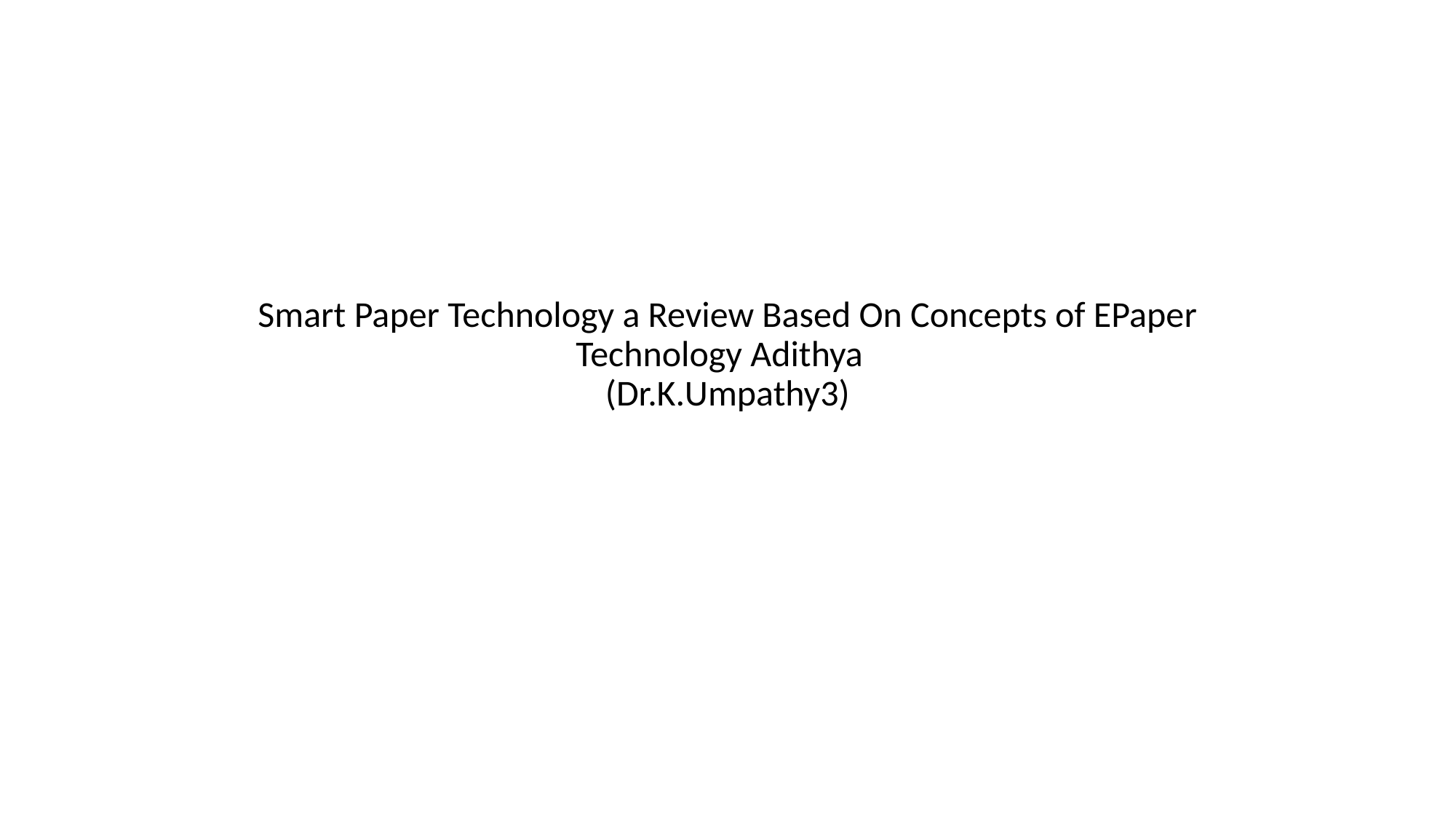

# Smart Paper Technology a Review Based On Concepts of EPaper Technology Adithya (Dr.K.Umpathy3)